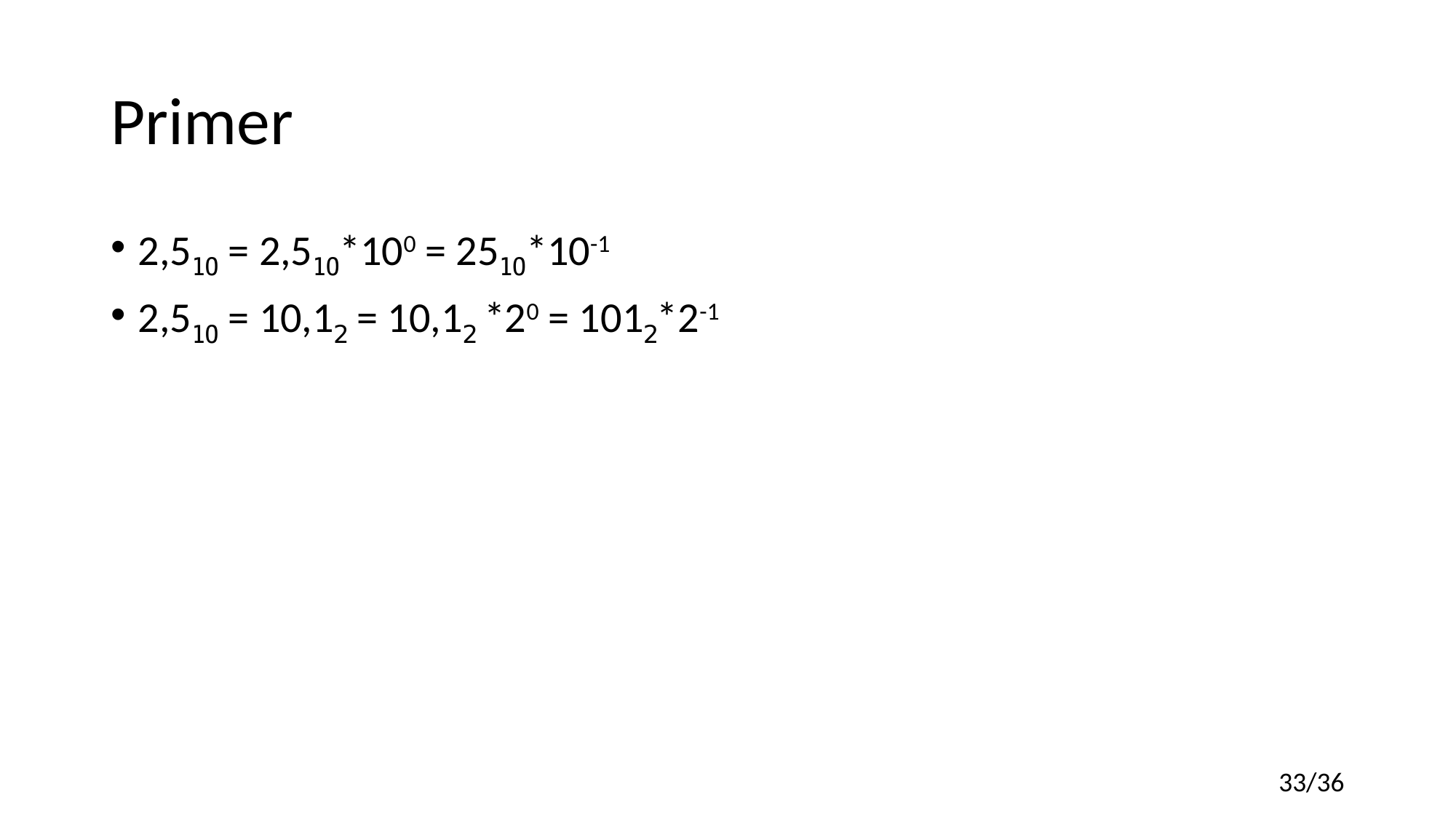

# Primer
2,510 = 2,510*100 = 2510*10-1
2,510 = 10,12 = 10,12 *20 = 1012*2-1